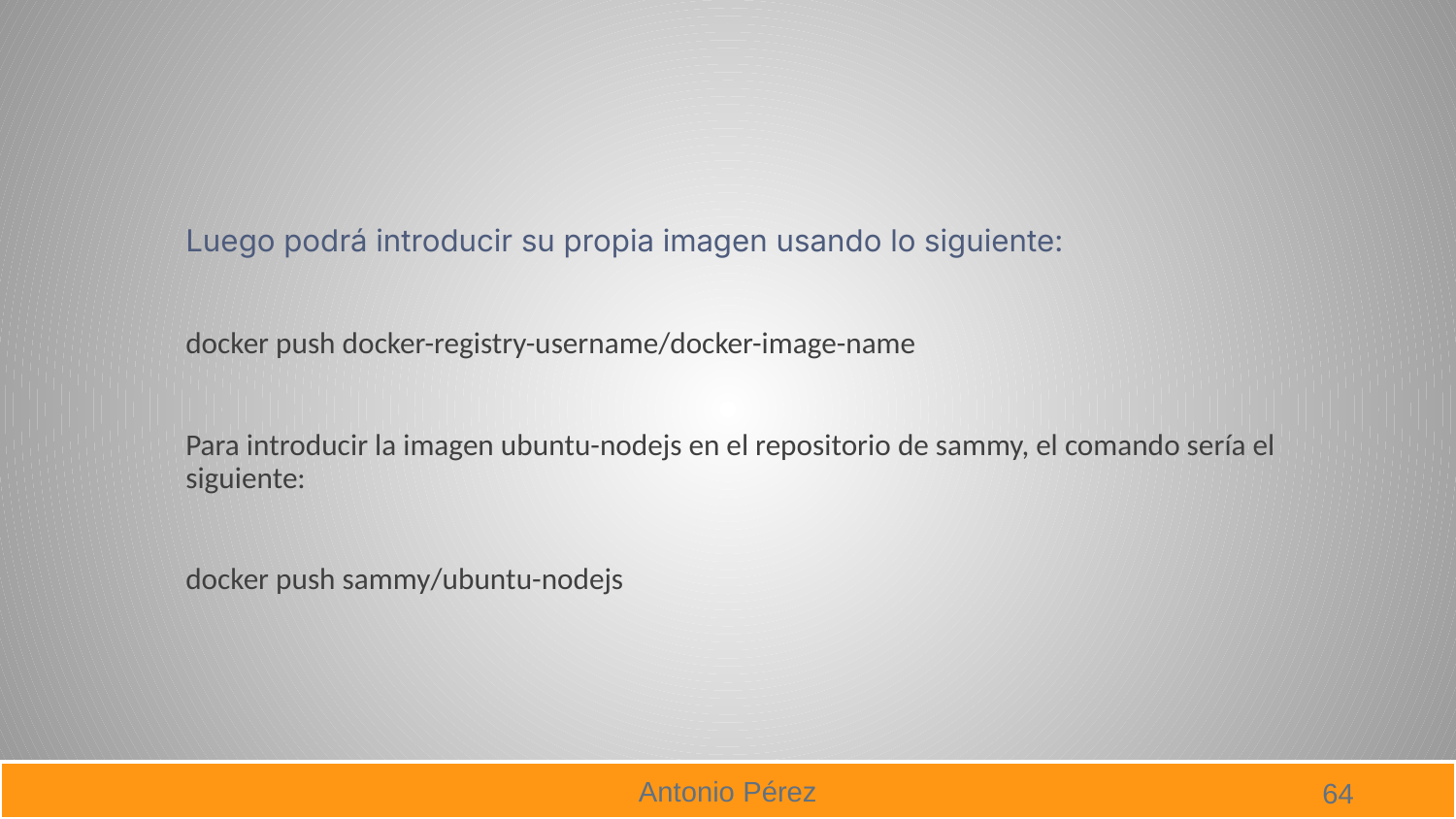

#
Luego podrá introducir su propia imagen usando lo siguiente:

docker push docker-registry-username/docker-image-name

Para introducir la imagen ubuntu-nodejs en el repositorio de sammy, el comando sería el siguiente:

docker push sammy/ubuntu-nodejs